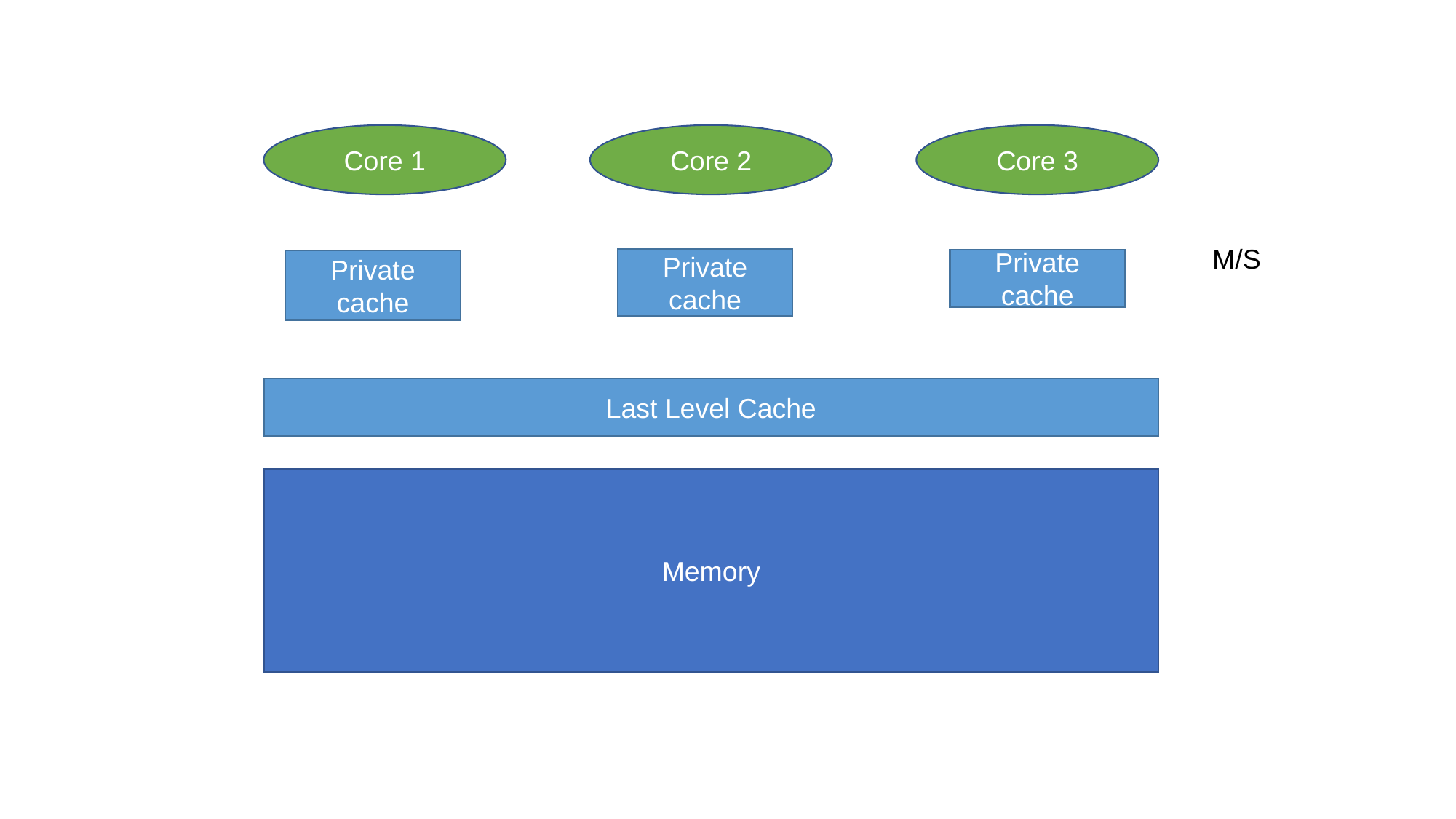

Core 1
Core 2
Core 3
M/S
Private cache
Private
cache
Private cache
Last Level Cache
Memory